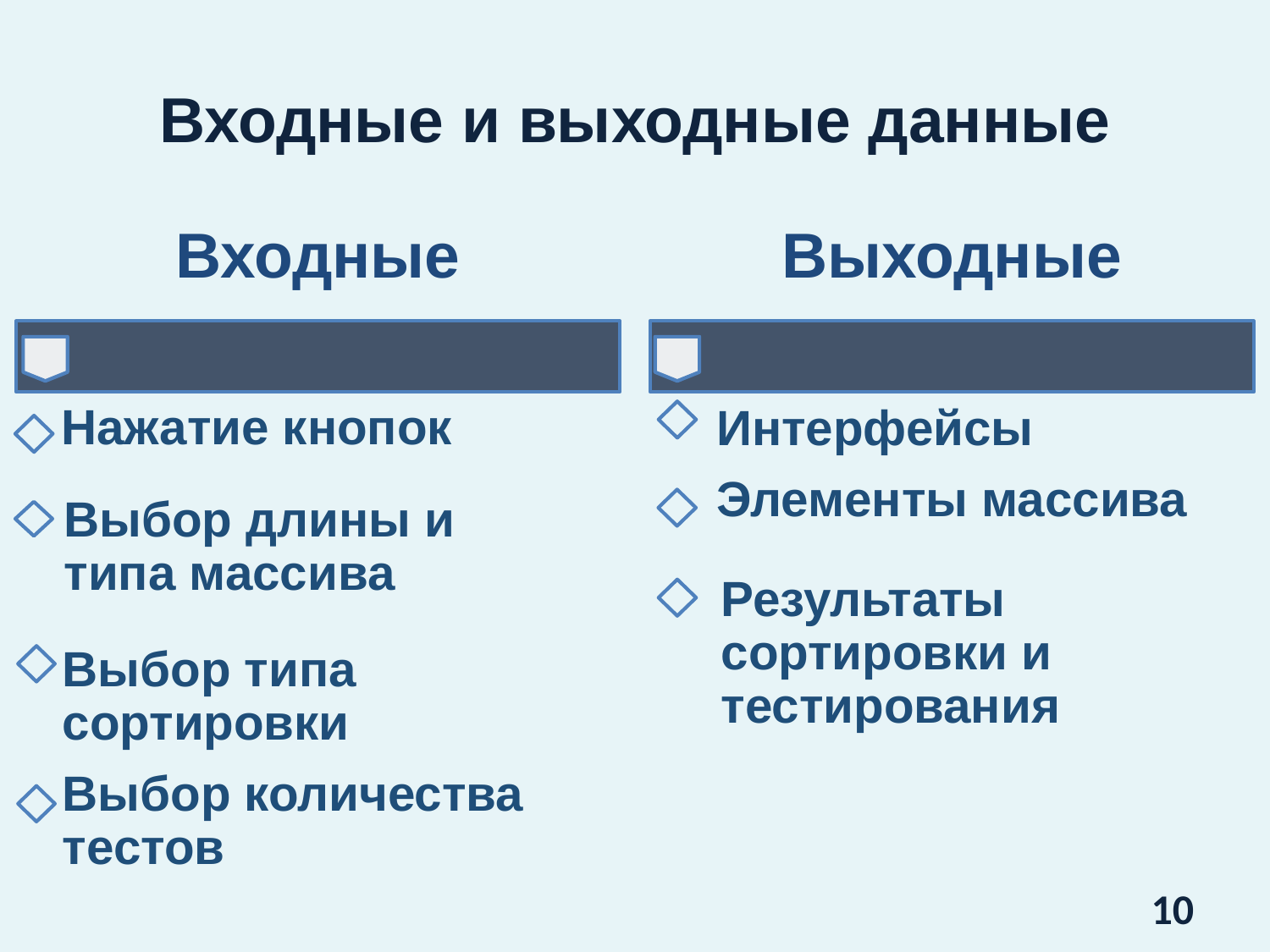

# Входные и выходные данные
Входные
Нажатие кнопок
Выбор длины и типа массива
Выбор типа сортировки
Выбор количества тестов
Выходные
Интерфейсы
Элементы массива
Результаты сортировки и тестирования

10